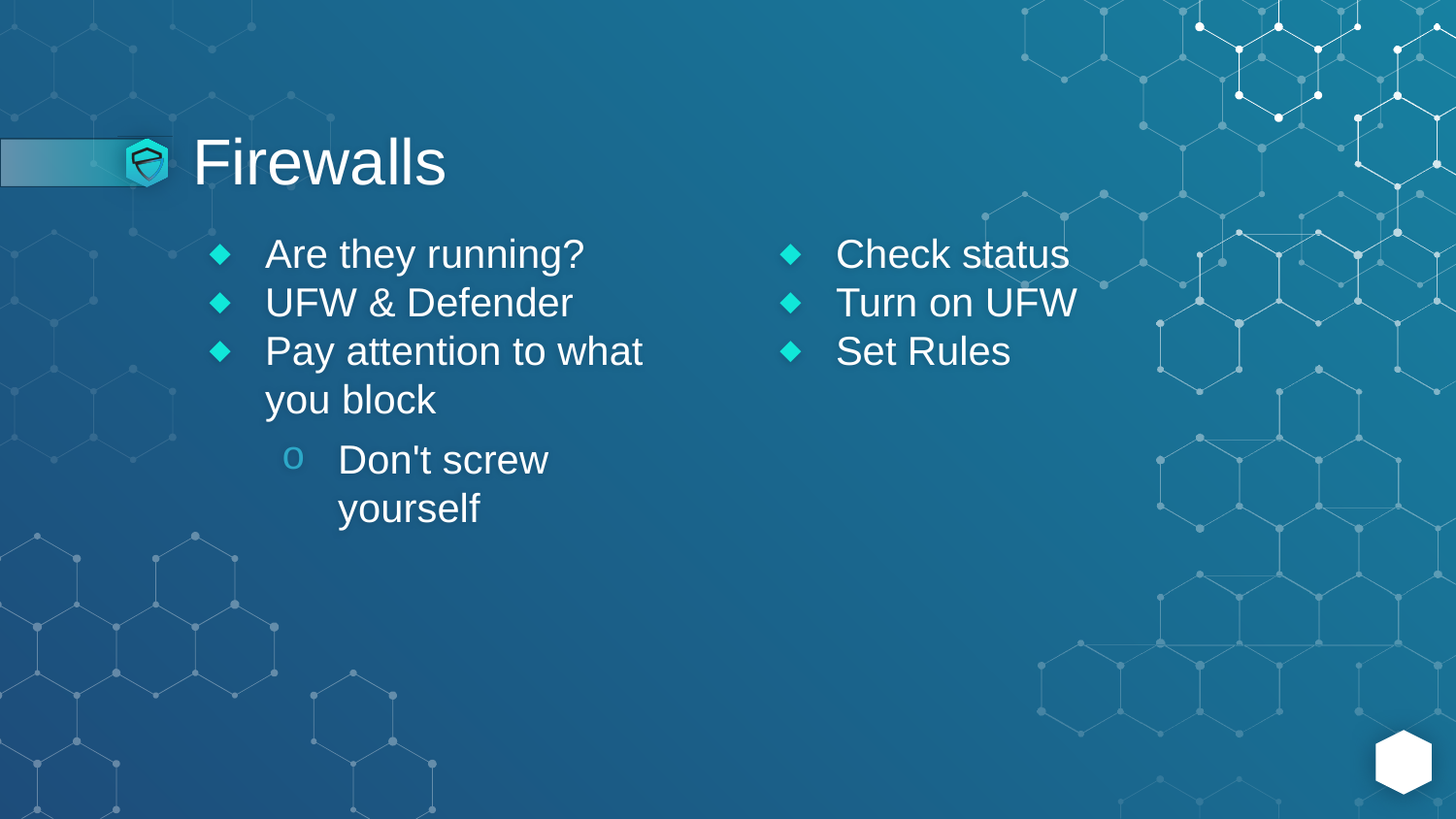

# Firewalls
Are they running?
UFW & Defender
Pay attention to what you block
Don't screw yourself
Check status
Turn on UFW
Set Rules